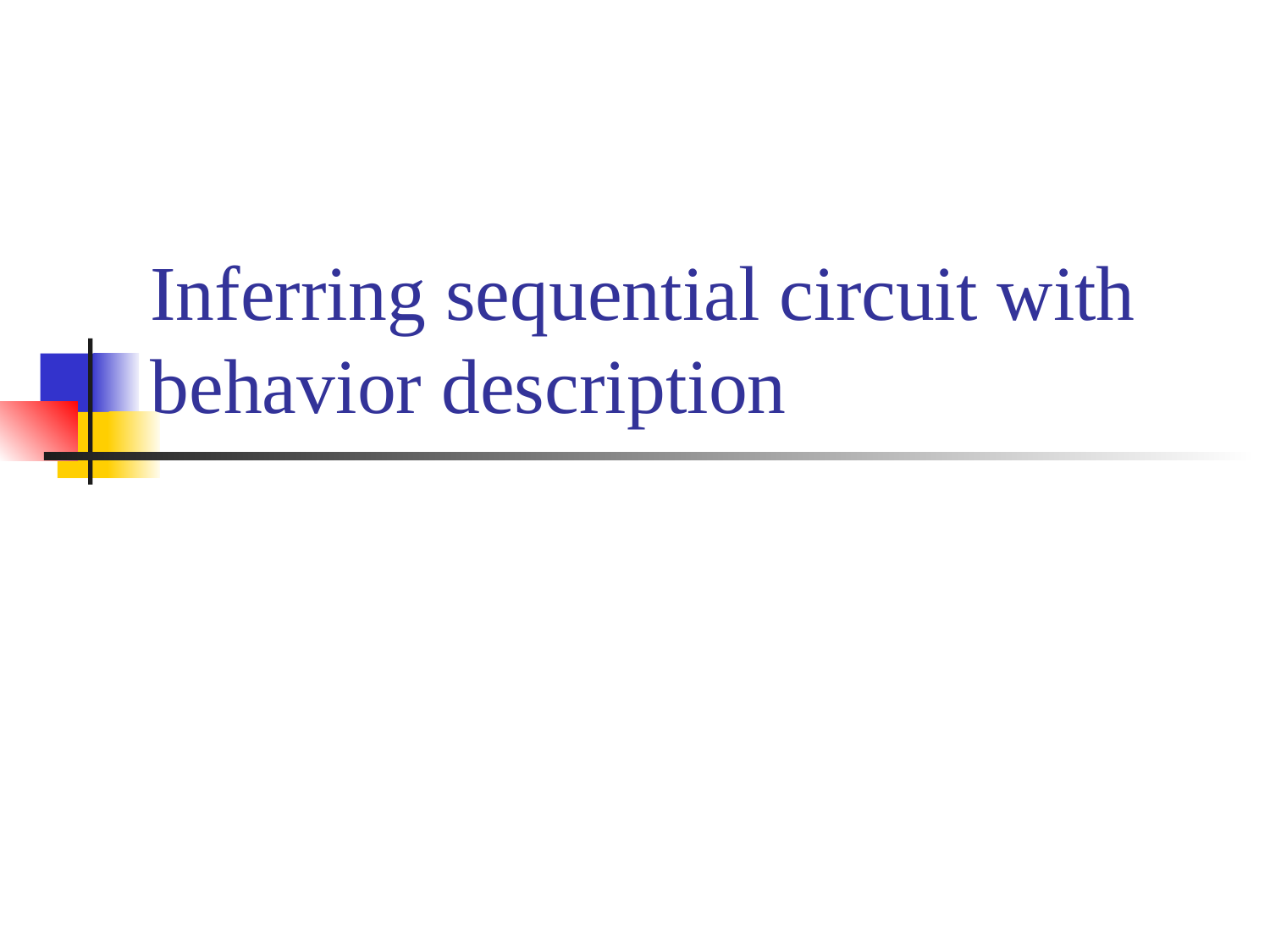

# Inferring sequential circuit with behavior description